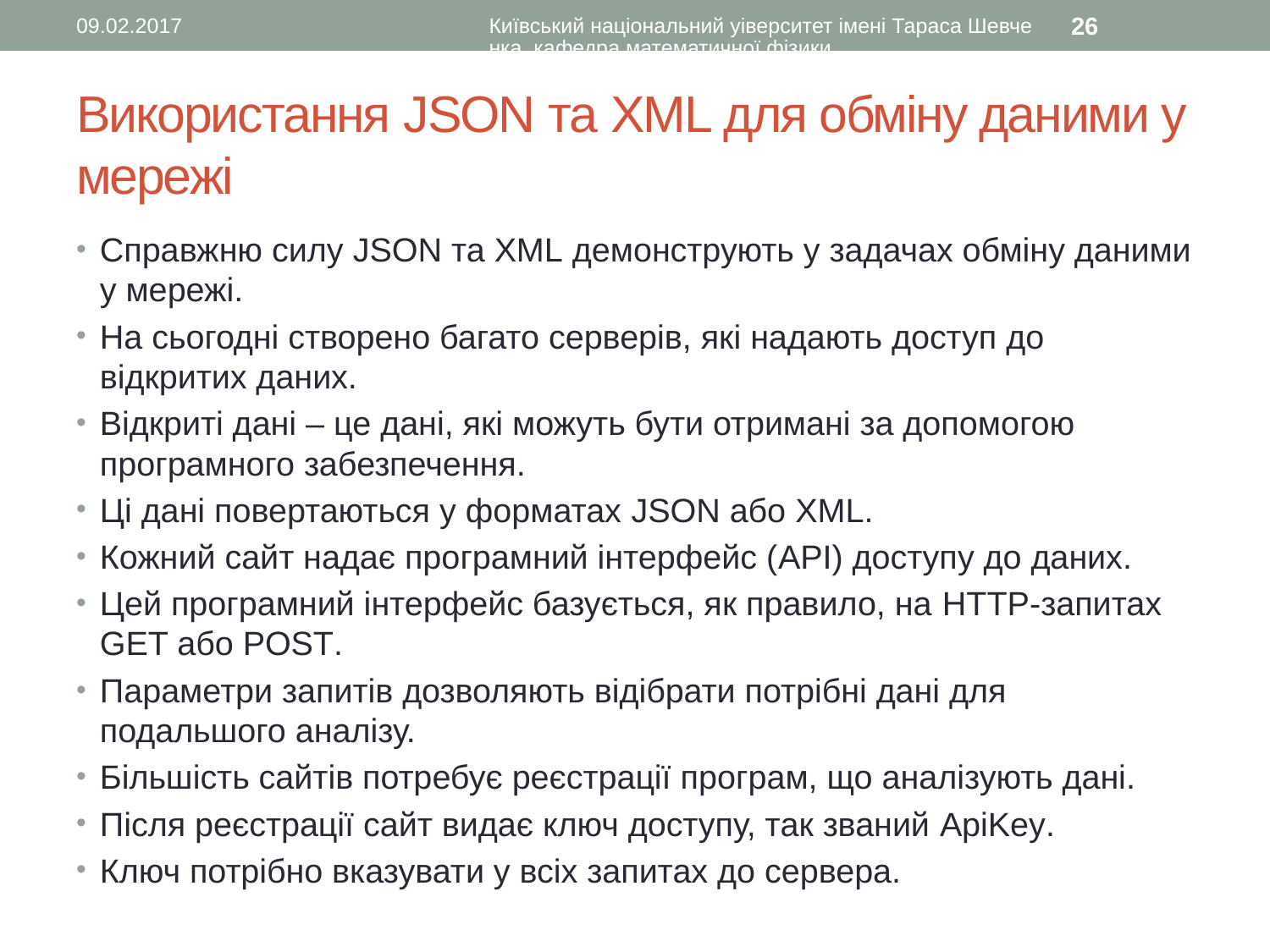

09.02.2017
Київський національний уіверситет імені Тараса Шевченка, кафедра математичної фізики
26
# Використання JSON та XML для обміну даними у мережі
Справжню силу JSON та XML демонструють у задачах обміну даними у мережі.
На сьогодні створено багато серверів, які надають доступ до відкритих даних.
Відкриті дані – це дані, які можуть бути отримані за допомогою програмного забезпечення.
Ці дані повертаються у форматах JSON або XML.
Кожний сайт надає програмний інтерфейс (API) доступу до даних.
Цей програмний інтерфейс базується, як правило, на HTTP-запитах GET або POST.
Параметри запитів дозволяють відібрати потрібні дані для подальшого аналізу.
Більшість сайтів потребує реєстрації програм, що аналізують дані.
Після реєстрації сайт видає ключ доступу, так званий ApiKey.
Ключ потрібно вказувати у всіх запитах до сервера.